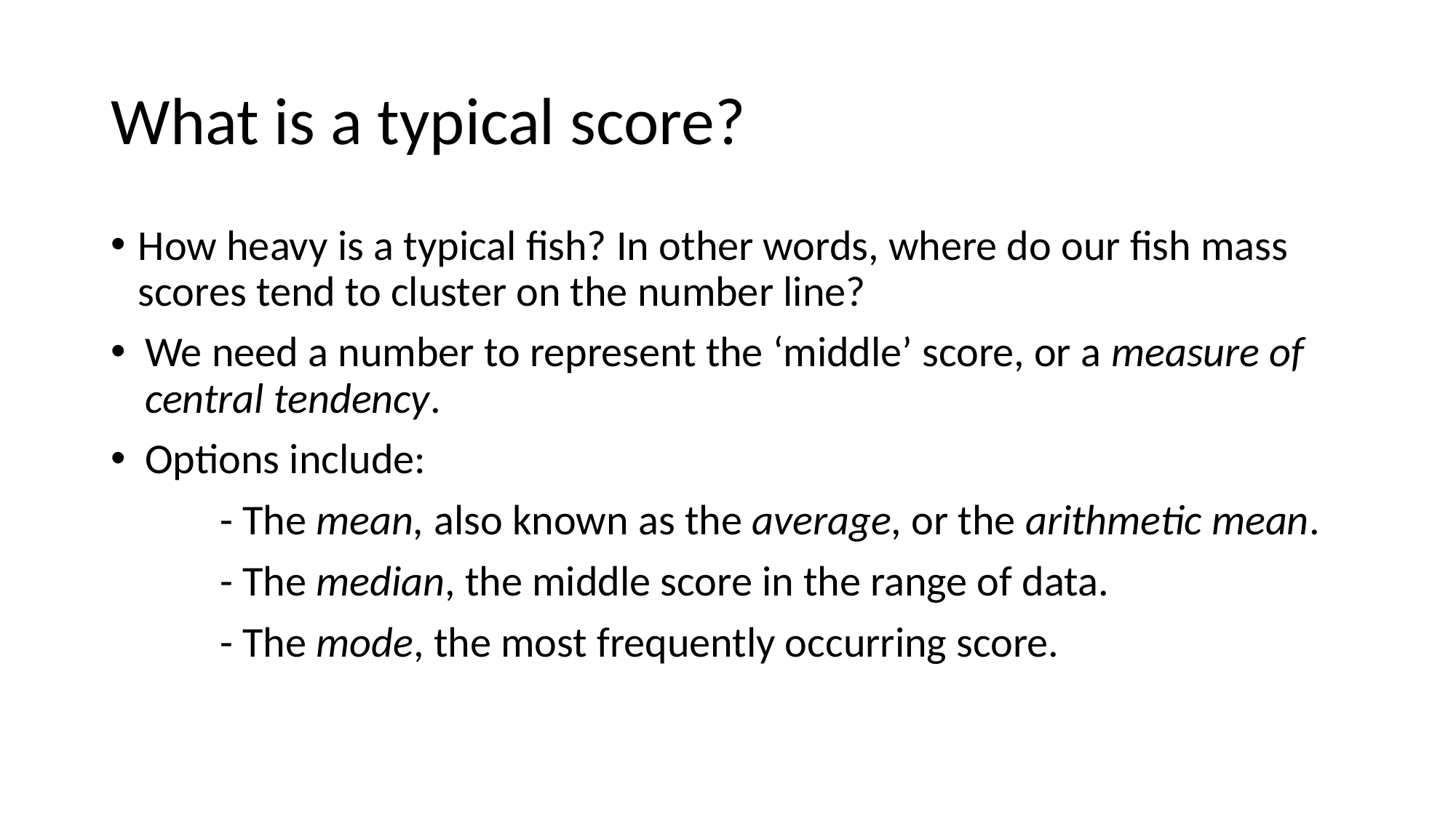

# What is a typical score?
How heavy is a typical fish? In other words, where do our fish mass scores tend to cluster on the number line?
We need a number to represent the ‘middle’ score, or a measure of central tendency.
Options include:
	- The mean, also known as the average, or the arithmetic mean.
	- The median, the middle score in the range of data.
	- The mode, the most frequently occurring score.